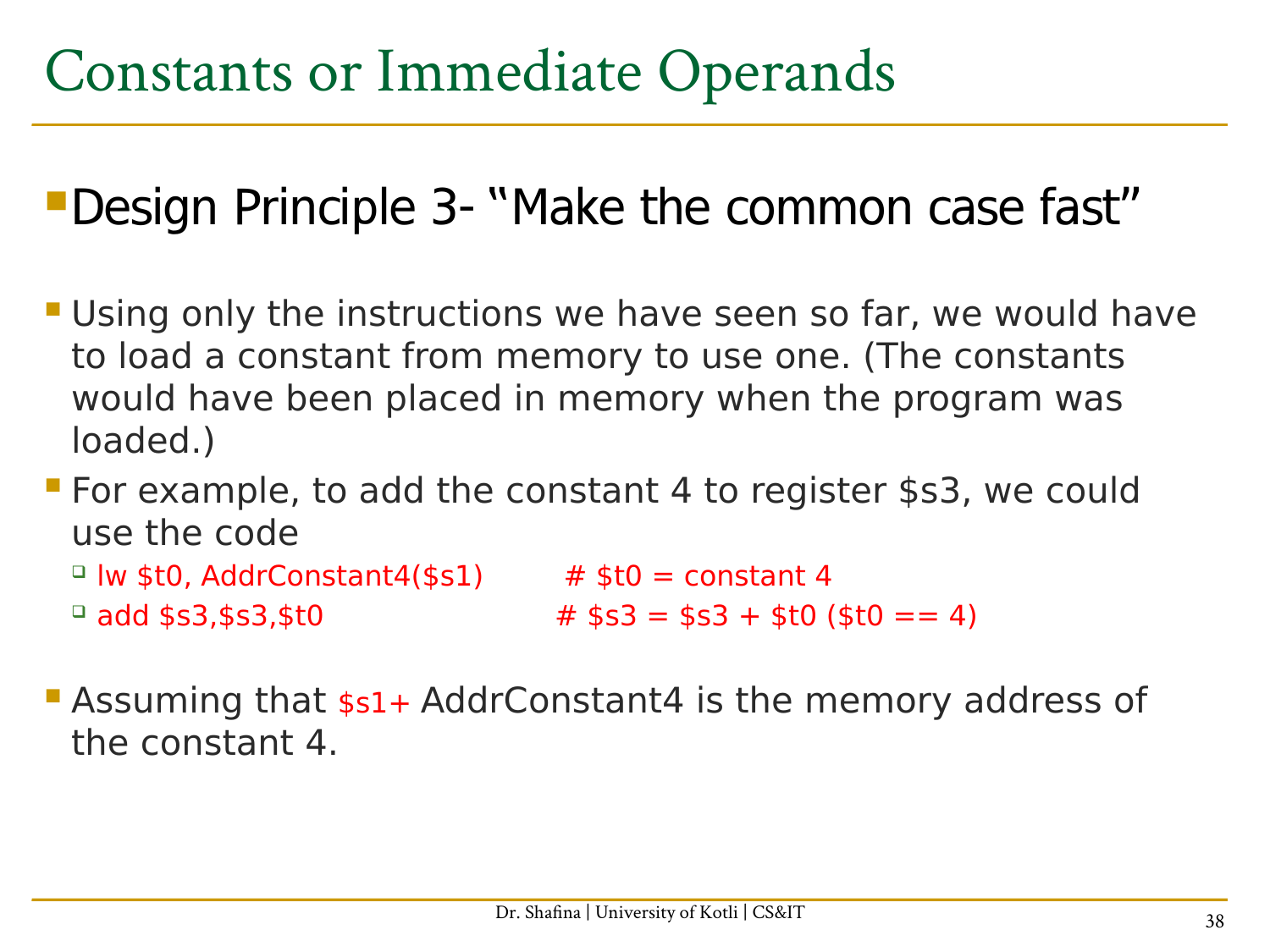

# Constants or Immediate Operands
Design Principle 3- “Make the common case fast”

Using only the instructions we have seen so far, we would have to load a constant from memory to use one. (The constants would have been placed in memory when the program was loaded.)
For example, to add the constant 4 to register $s3, we could use the code
lw $t0, AddrConstant4($s1)         # $t0 = constant 4
add $s3,$s3,$t0                          # $s3 = $s3 + $t0 ($t0 == 4)

Assuming that $s1+ AddrConstant4 is the memory address of the constant 4.

Dr. Shafina | University of Kotli | CS&IT
38